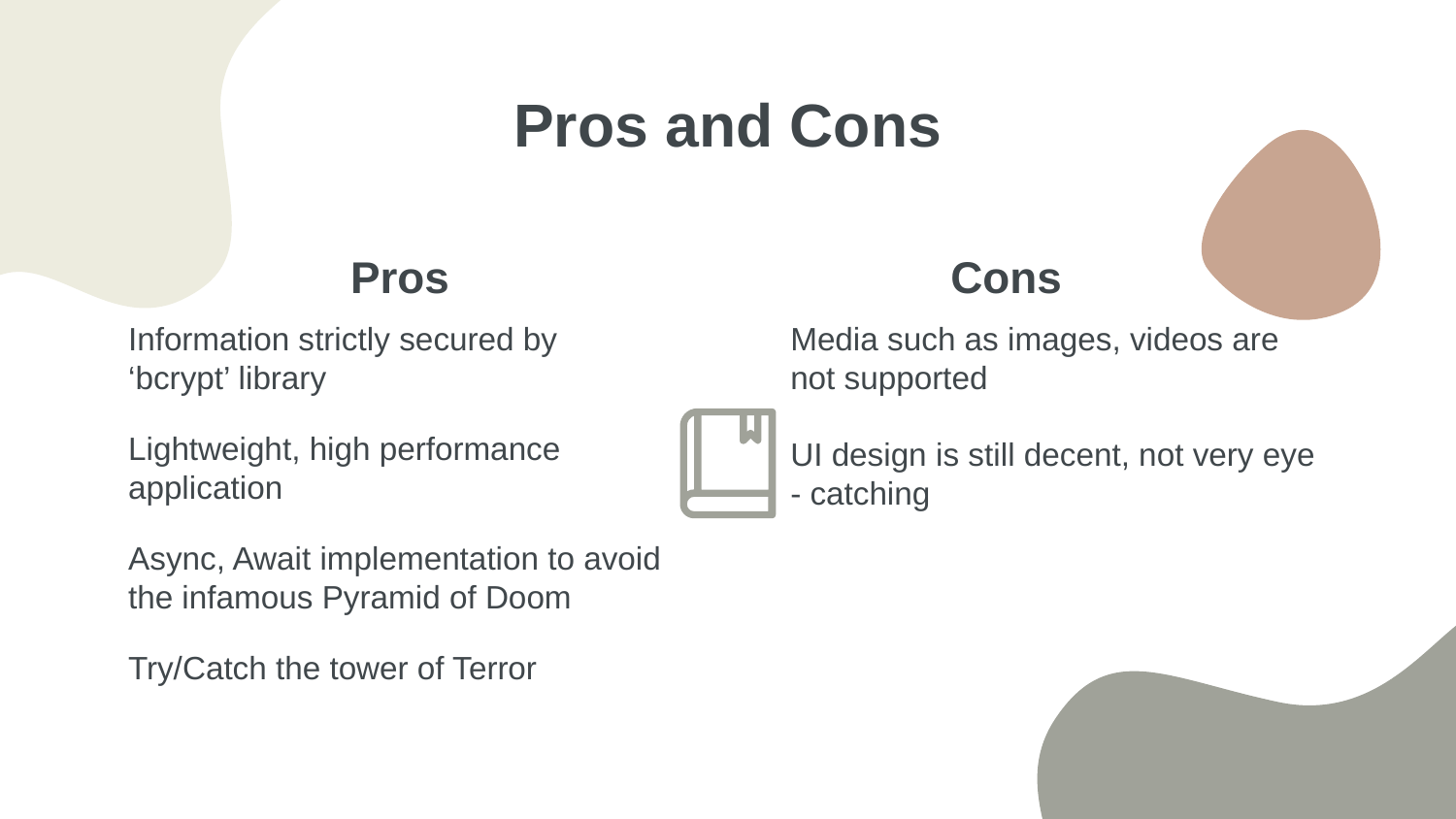

# Pros and Cons
Cons
Pros
Information strictly secured by ‘bcrypt’ library
Lightweight, high performance application
Async, Await implementation to avoid the infamous Pyramid of Doom
Try/Catch the tower of Terror
Media such as images, videos are not supported

UI design is still decent, not very eye - catching